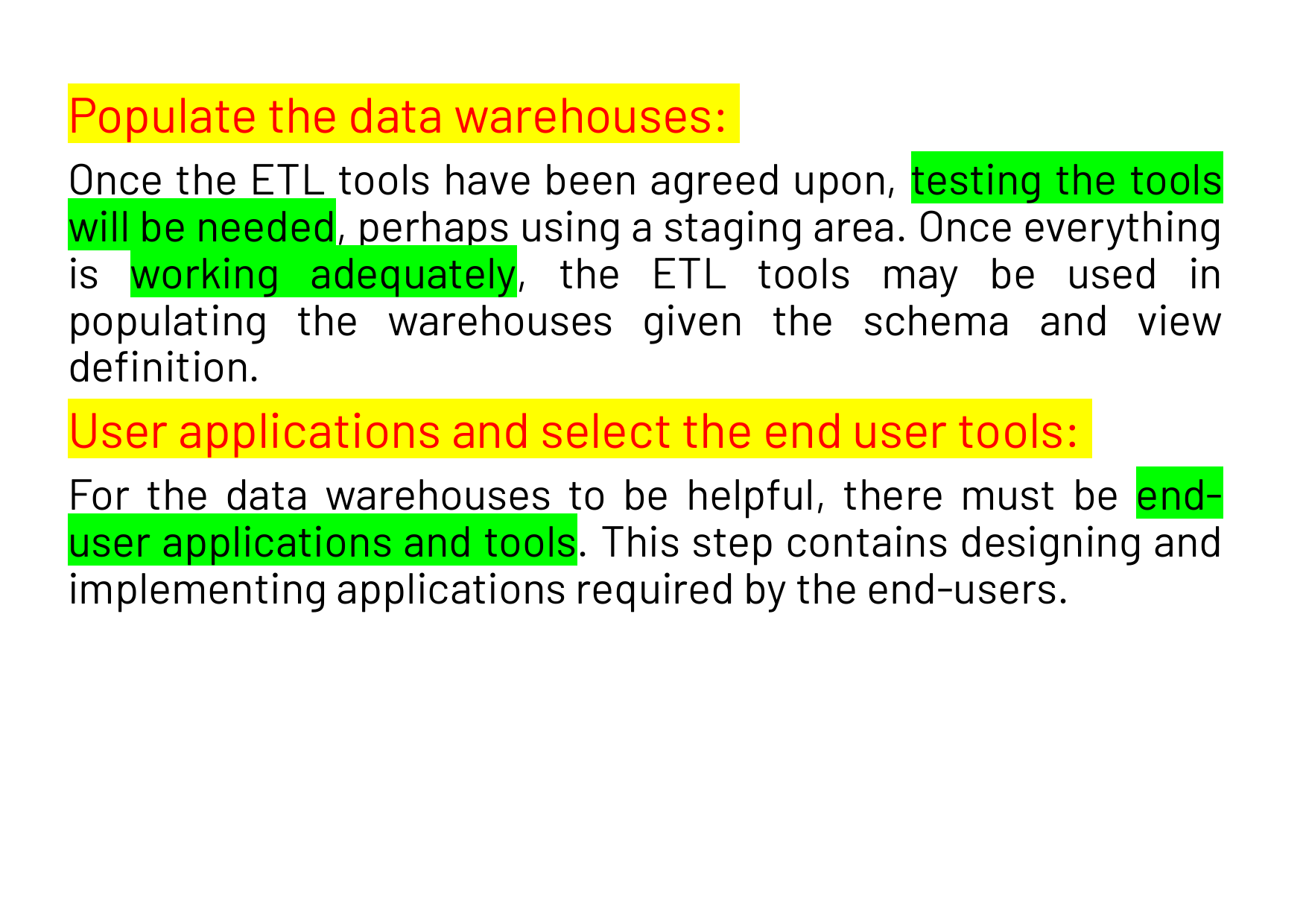

Populate the data warehouses:
Once the ETL tools have been agreed upon, testing the tools will be needed, perhaps using a staging area. Once everything is working adequately, the ETL tools may be used in populating the warehouses given the schema and view definition.
User applications and select the end user tools:
For the data warehouses to be helpful, there must be end-user applications and tools. This step contains designing and implementing applications required by the end-users.